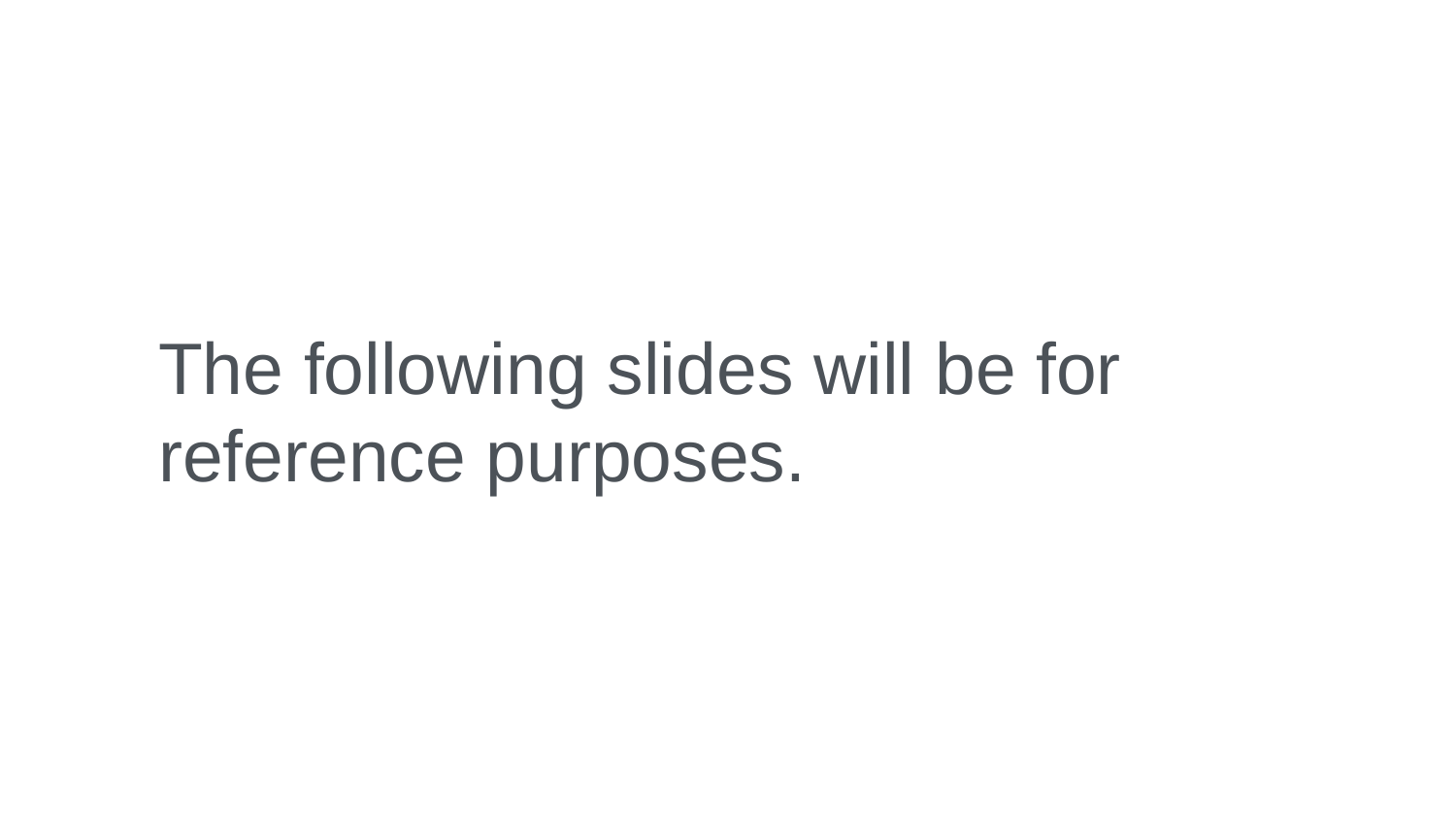

The following slides will be for reference purposes.